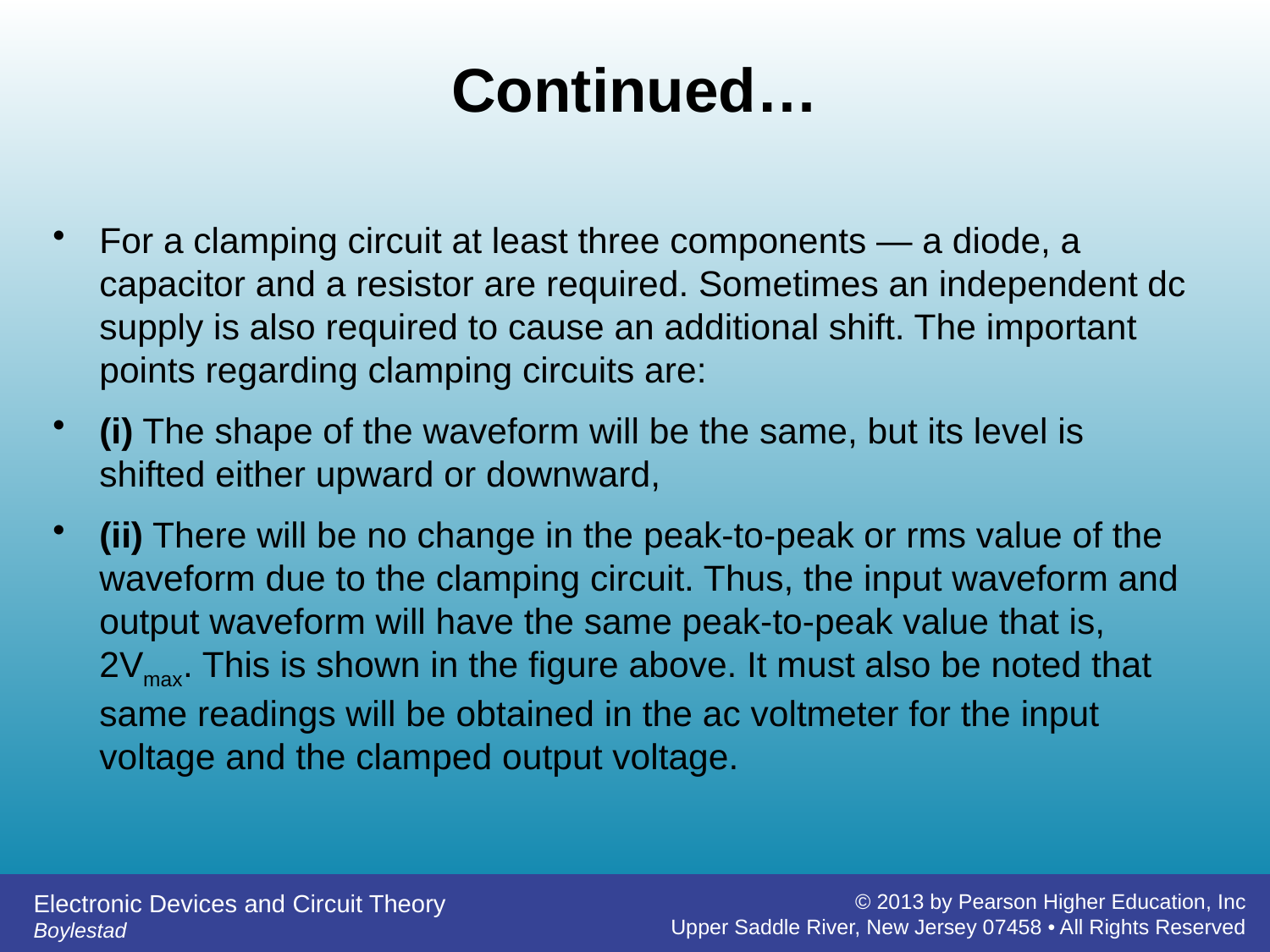

# Continued…
For a clamping circuit at least three components — a diode, a capacitor and a resistor are required. Sometimes an independent dc supply is also required to cause an additional shift. The important points regarding clamping circuits are:
(i) The shape of the waveform will be the same, but its level is shifted either upward or downward,
(ii) There will be no change in the peak-to-peak or rms value of the wave­form due to the clamping circuit. Thus, the input waveform and output waveform will have the same peak-to-peak value that is, 2Vmax. This is shown in the figure above. It must also be noted that same readings will be obtained in the ac voltmeter for the input voltage and the clamped output voltage.